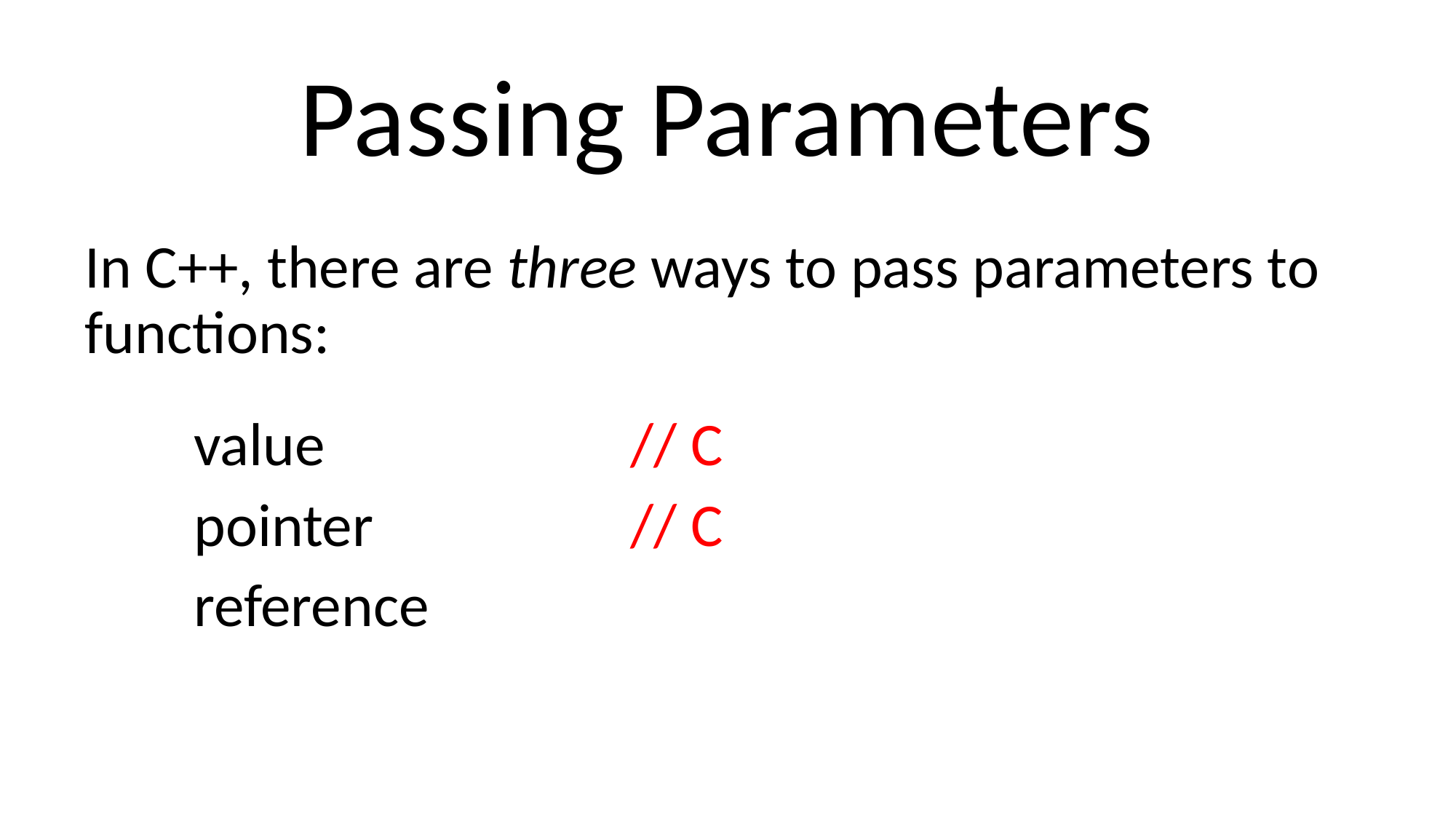

# Passing Parameters
In C++, there are three ways to pass parameters to functions:

	value			// C
	pointer			// C
	reference